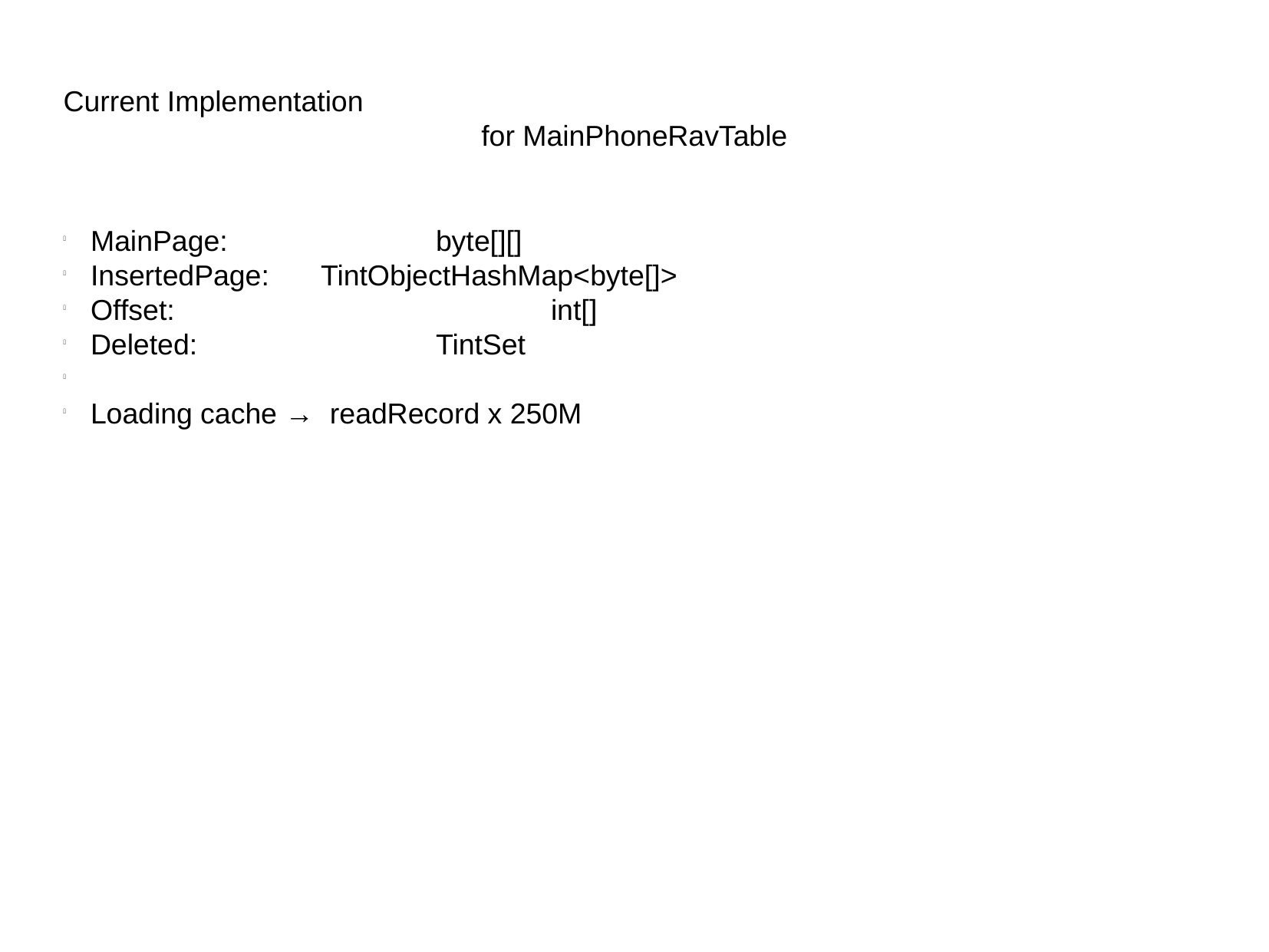

Current Implementation
for MainPhoneRavTable
MainPage: 		byte[][]
InsertedPage:	TintObjectHashMap<byte[]>
Offset: 				int[]
Deleted: 			TintSet

Loading cache →  readRecord x 250M